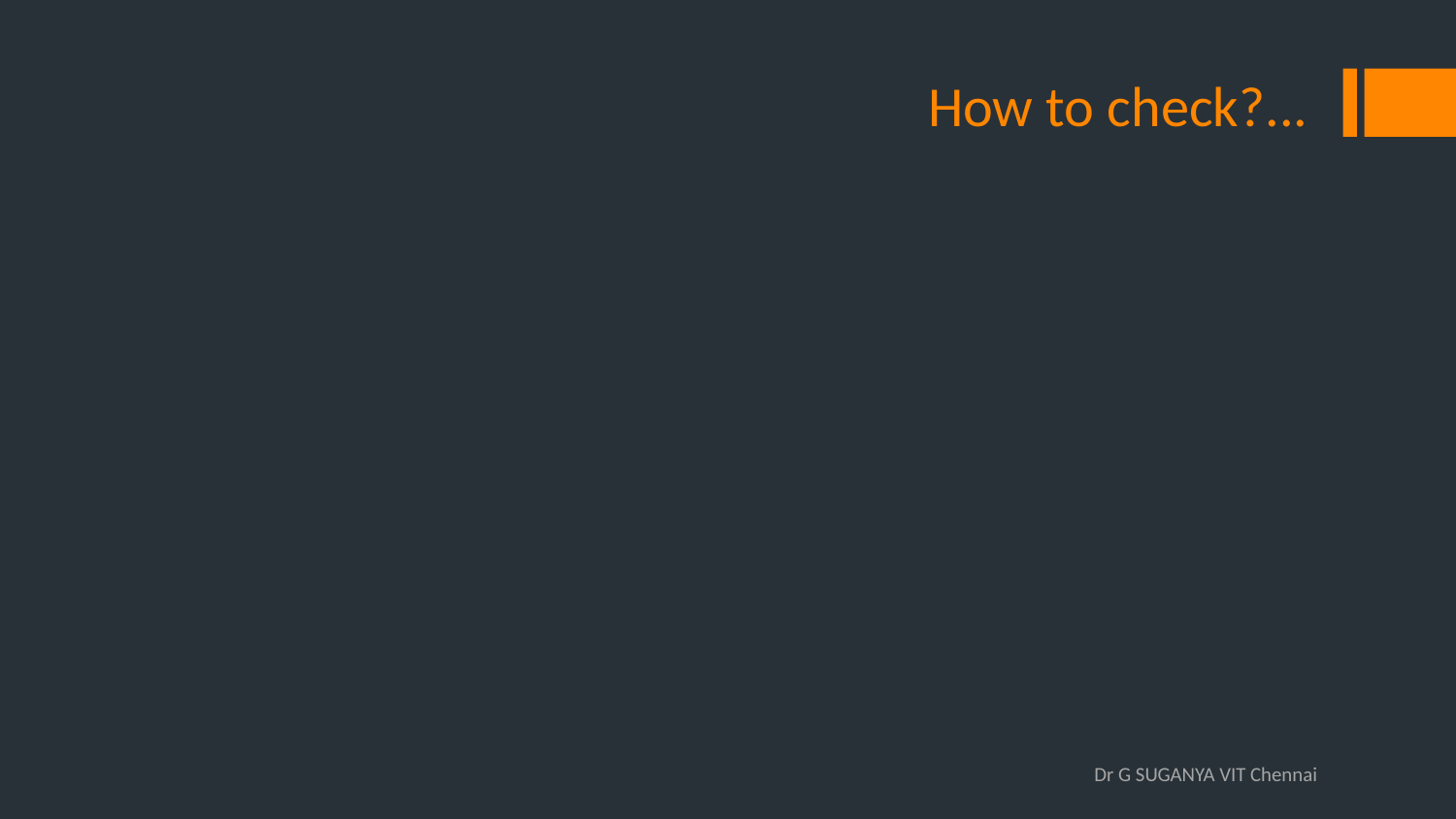

How to check?...
Dr G SUGANYA VIT Chennai